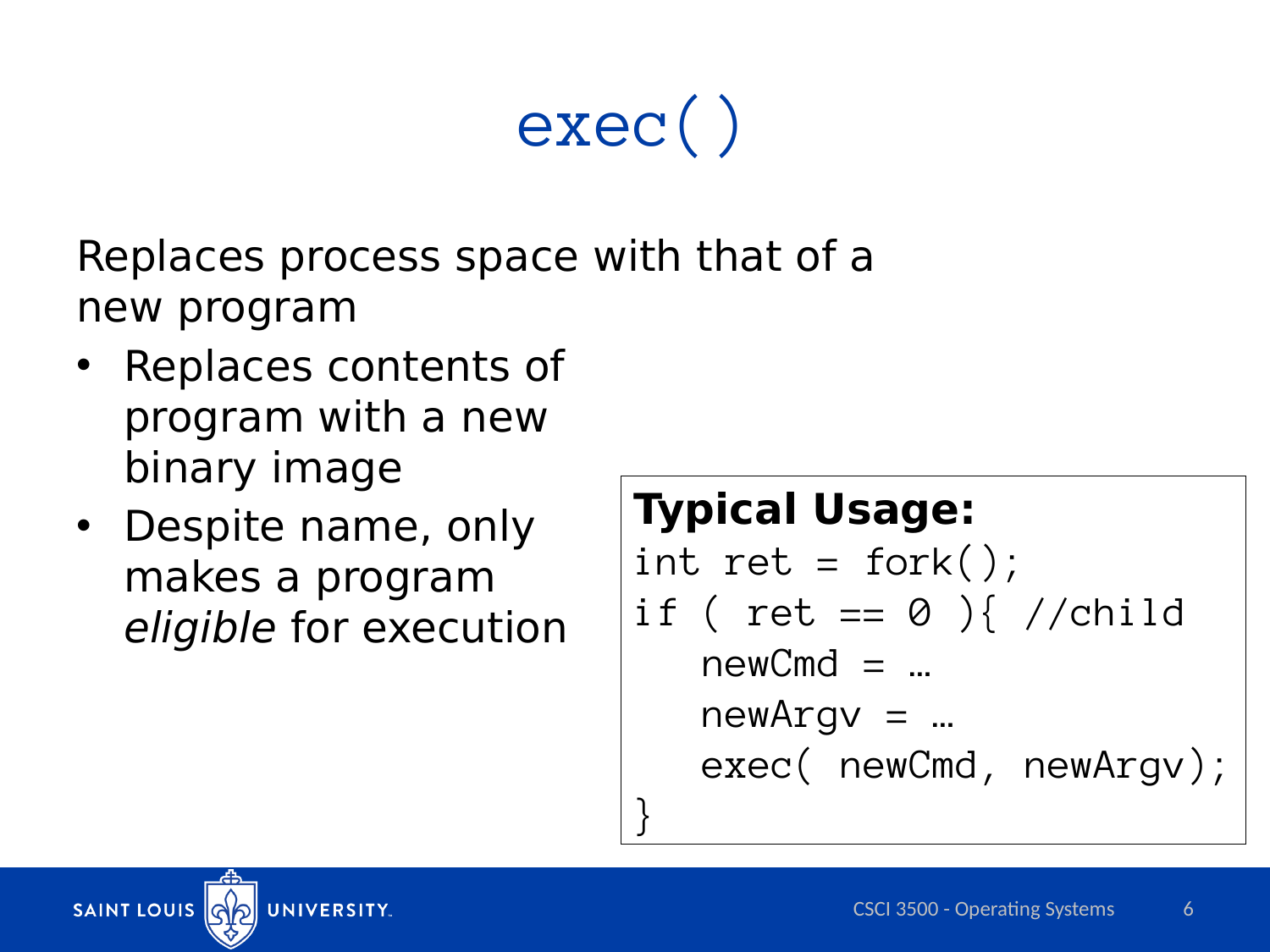

# exec()
Replaces process space with that of a
new program
Replaces contents of
program with a new
binary image
Despite name, only
makes a program
eligible for execution

Typical Usage:
int ret = fork();
if ( ret == 0 ){ //child
   newCmd = …
   newArgv = …
   exec( newCmd, newArgv);
}
CSCI 3500 - Operating Systems
6